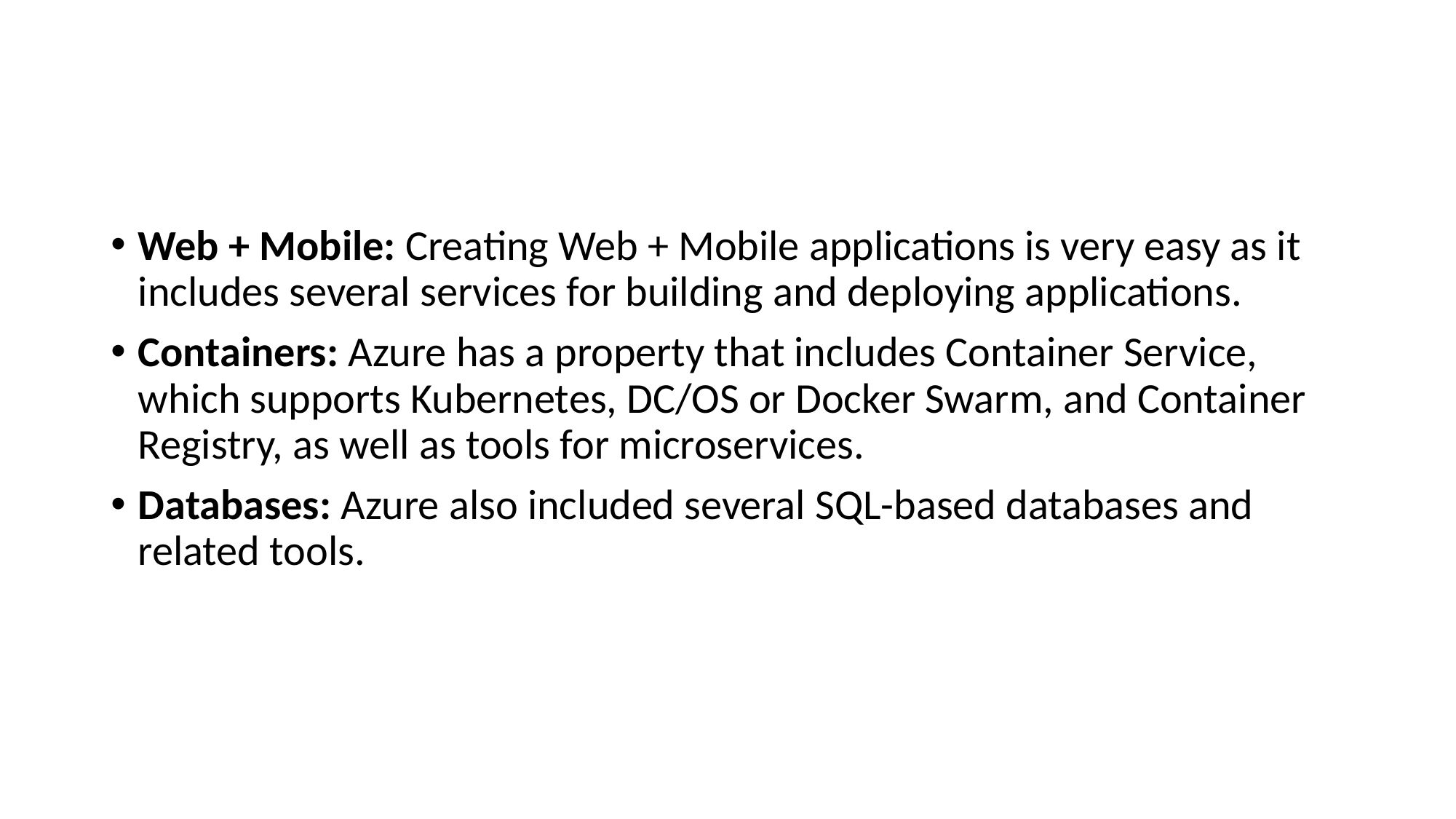

#
Web + Mobile: Creating Web + Mobile applications is very easy as it includes several services for building and deploying applications.
Containers: Azure has a property that includes Container Service, which supports Kubernetes, DC/OS or Docker Swarm, and Container Registry, as well as tools for microservices.
Databases: Azure also included several SQL-based databases and related tools.